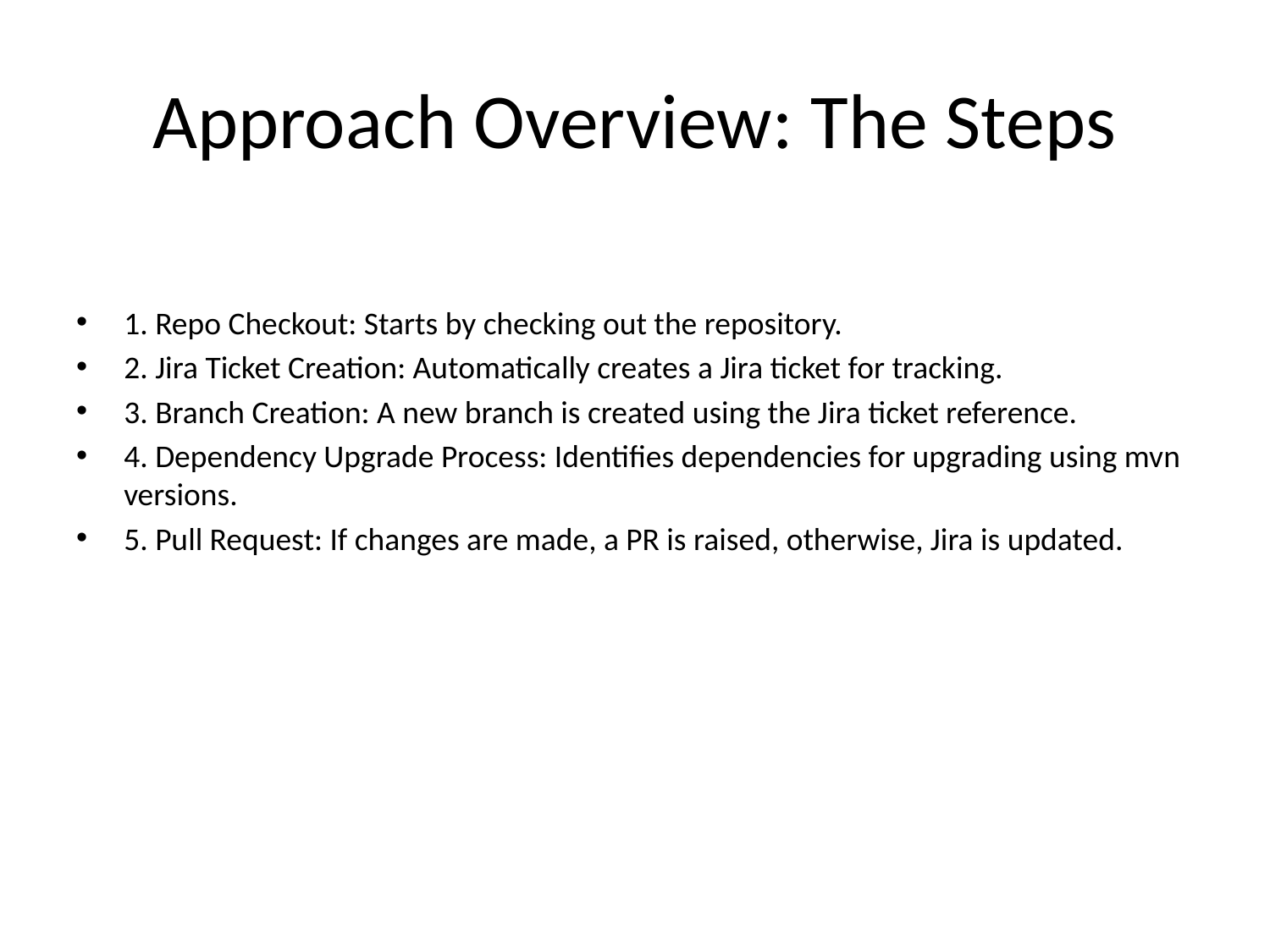

# Approach Overview: The Steps

1. Repo Checkout: Starts by checking out the repository.
2. Jira Ticket Creation: Automatically creates a Jira ticket for tracking.
3. Branch Creation: A new branch is created using the Jira ticket reference.
4. Dependency Upgrade Process: Identifies dependencies for upgrading using mvn versions.
5. Pull Request: If changes are made, a PR is raised, otherwise, Jira is updated.